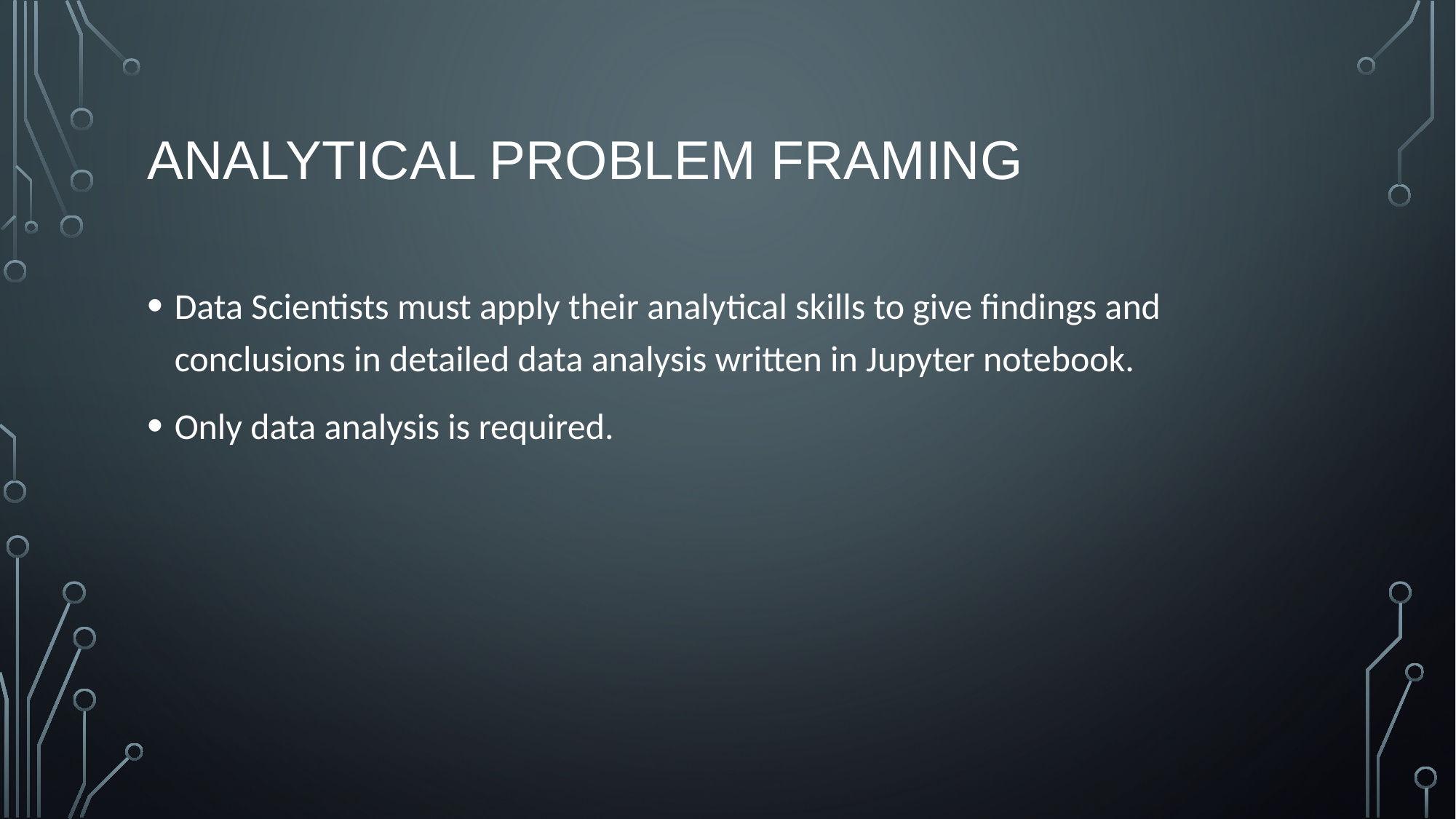

# Analytical Problem Framing
Data Scientists must apply their analytical skills to give findings and conclusions in detailed data analysis written in Jupyter notebook.
Only data analysis is required.